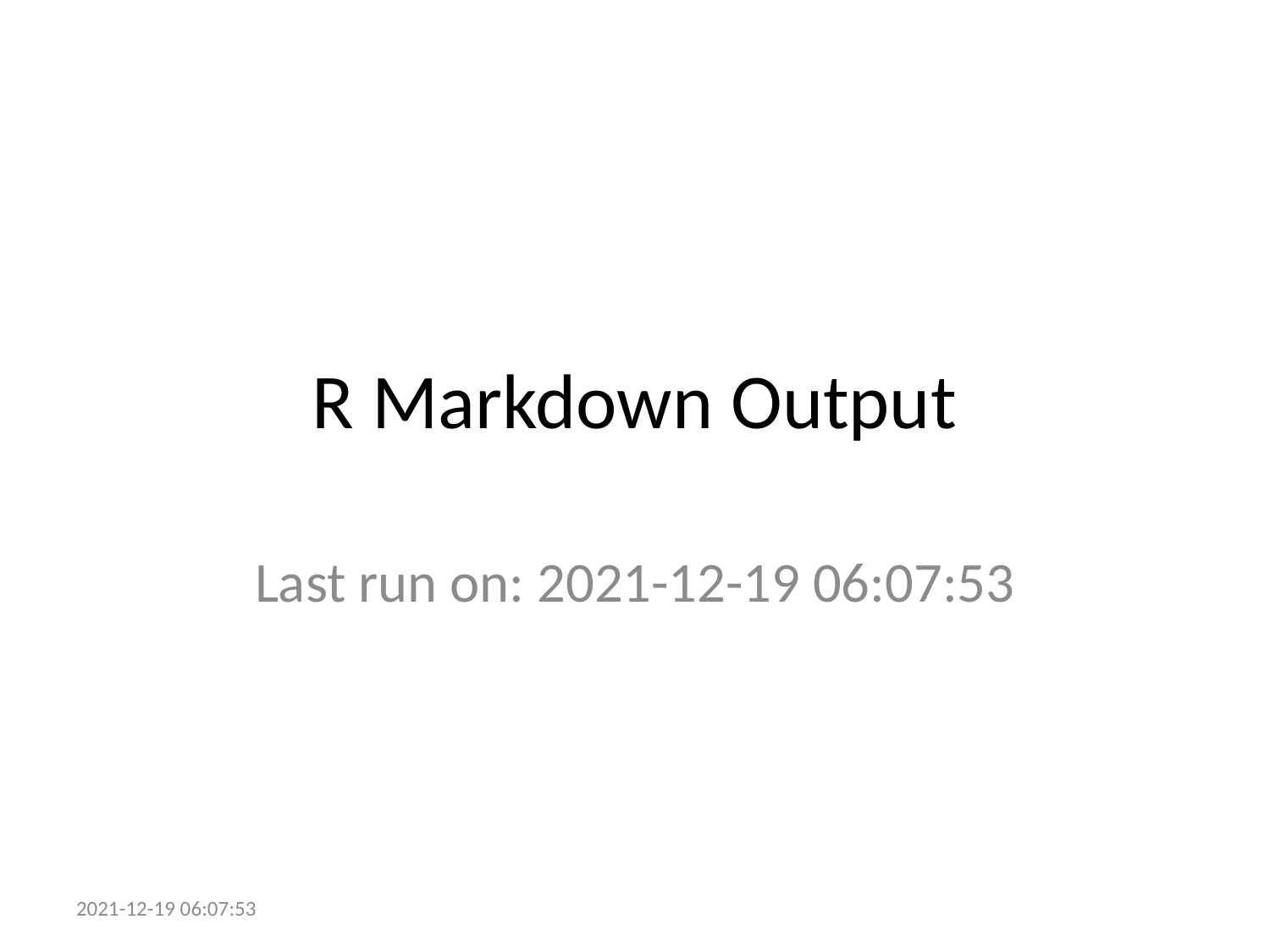

# R Markdown Output
Last run on: 2021-12-19 06:07:53
2021-12-19 06:07:53